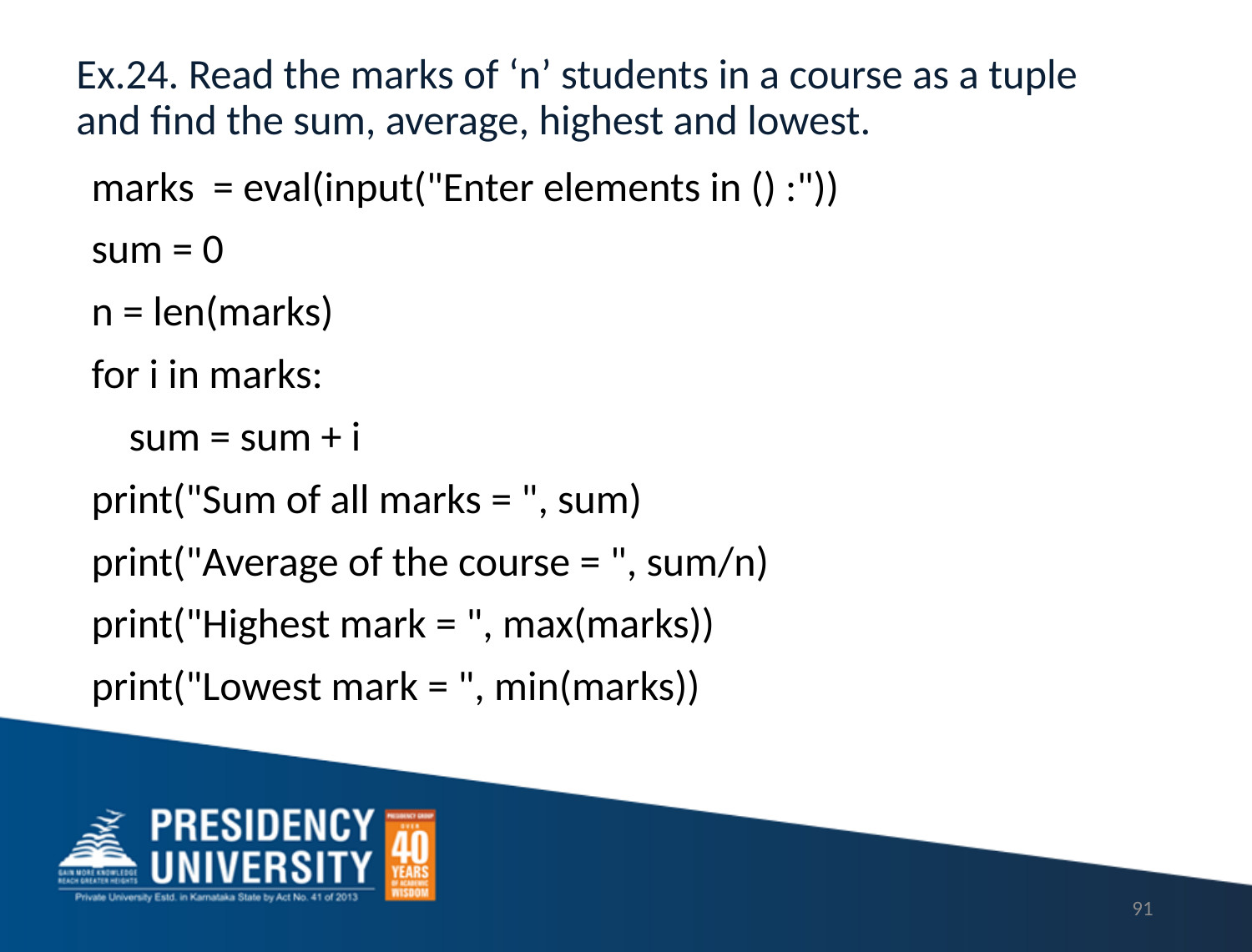

# Ex.24. Read the marks of ‘n’ students in a course as a tuple and find the sum, average, highest and lowest.
marks  = eval(input("Enter elements in () :"))
sum = 0
n = len(marks)
for i in marks:
    sum = sum + i
print("Sum of all marks = ", sum)
print("Average of the course = ", sum/n)
print("Highest mark = ", max(marks))
print("Lowest mark = ", min(marks))
91